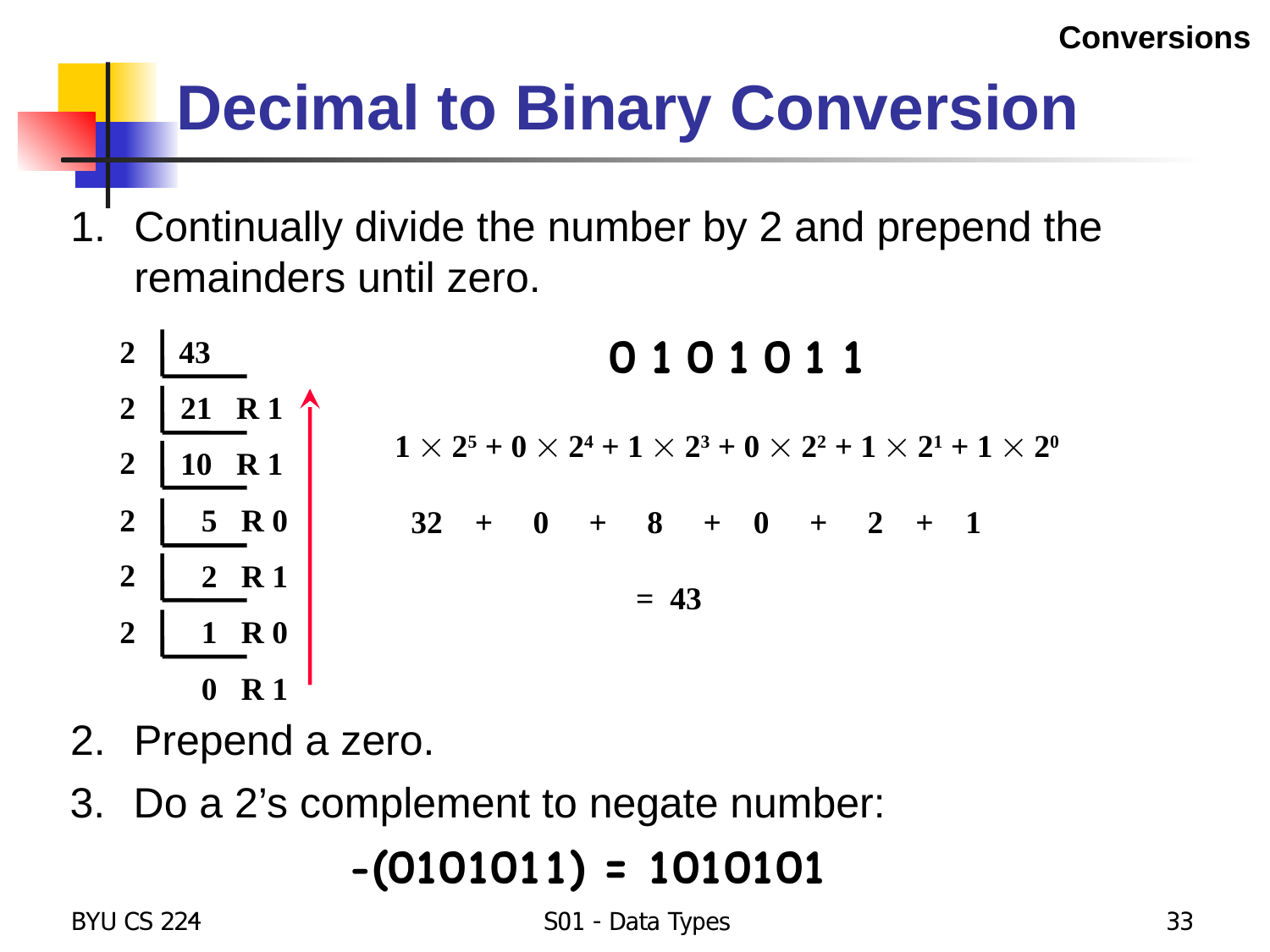

Conversions
# Decimal to Binary Conversion
Continually divide the number by 2 and prepend the remainders until zero.
0
Prepend a zero.
1
0   R 1
1
21   R 1
1
2   R 1
0
1   R 0
1
10   R 1
0
5   R 0
43
2

2

1 × 25 + 0 × 24 + 1 × 23 + 0 × 22 + 1 × 21 + 1 × 20

  32    +     0     +     8     +    0     +     2    +    1

                              =  43
2

2

2

2

Do a 2’s complement to negate number:
-(0101011) = 1010101
BYU CS 224
S01 - Data Types
33